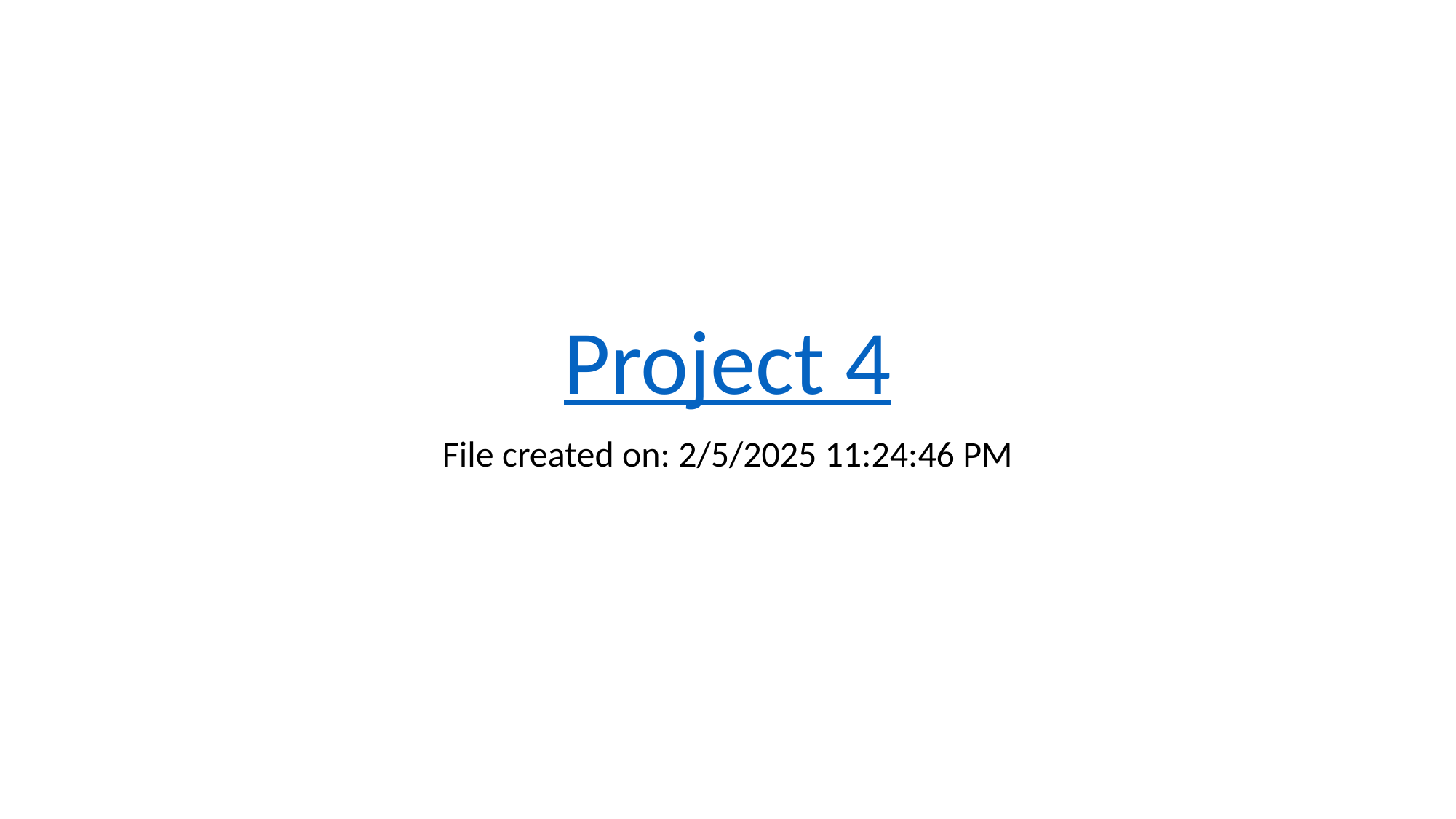

# Project 4
File created on: 2/5/2025 11:24:46 PM